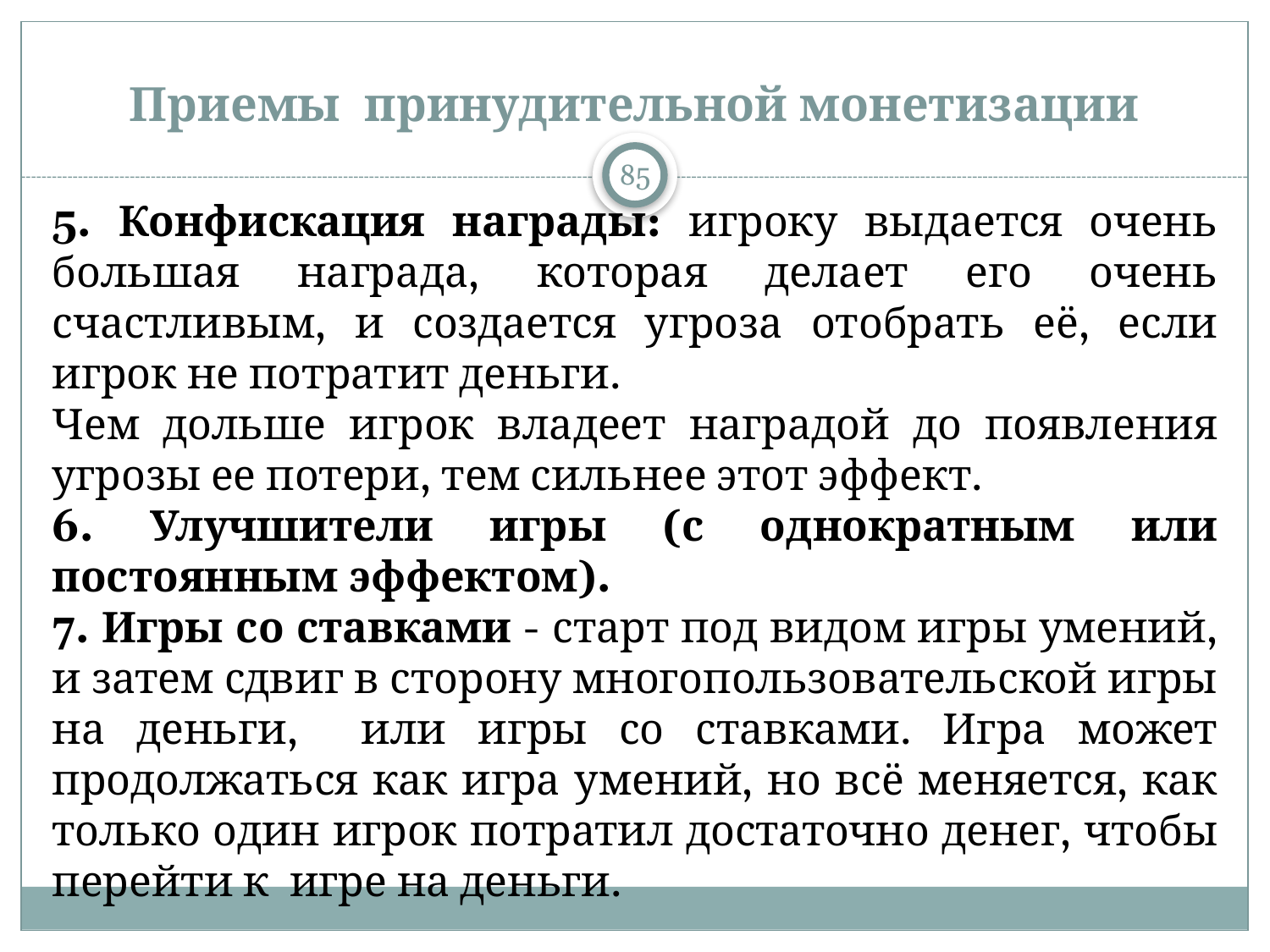

# Приемы  принудительной монетизации
85
5. Конфискация награды: игроку выдается очень большая награда, которая делает его очень счастливым, и создается угроза отобрать её, если игрок не потратит деньги.
Чем дольше игрок владеет наградой до появления угрозы ее потери, тем сильнее этот эффект.
6. Улучшители игры (с однократным или постоянным эффектом).
7. Игры со ставками - старт под видом игры умений, и затем сдвиг в сторону многопользовательской игры на деньги,  или игры со ставками. Игра может продолжаться как игра умений, но всё меняется, как только один игрок потратил достаточно денег, чтобы перейти к  игре на деньги.